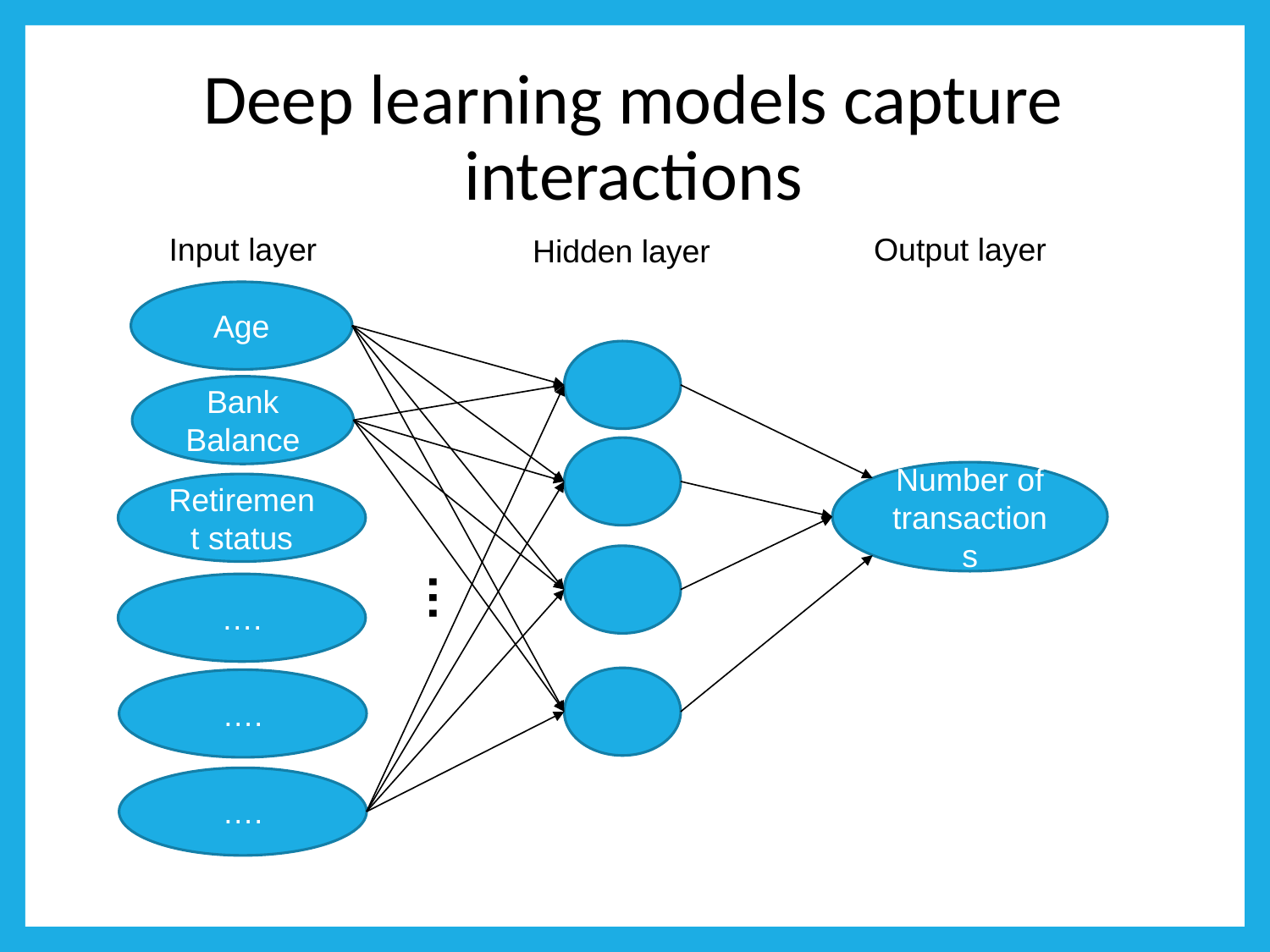

# Deep learning models capture interactions
Output layer
Input layer
Hidden layer
Age

Bank Balance

Number of transactions
Retirement status

…
….

….
….